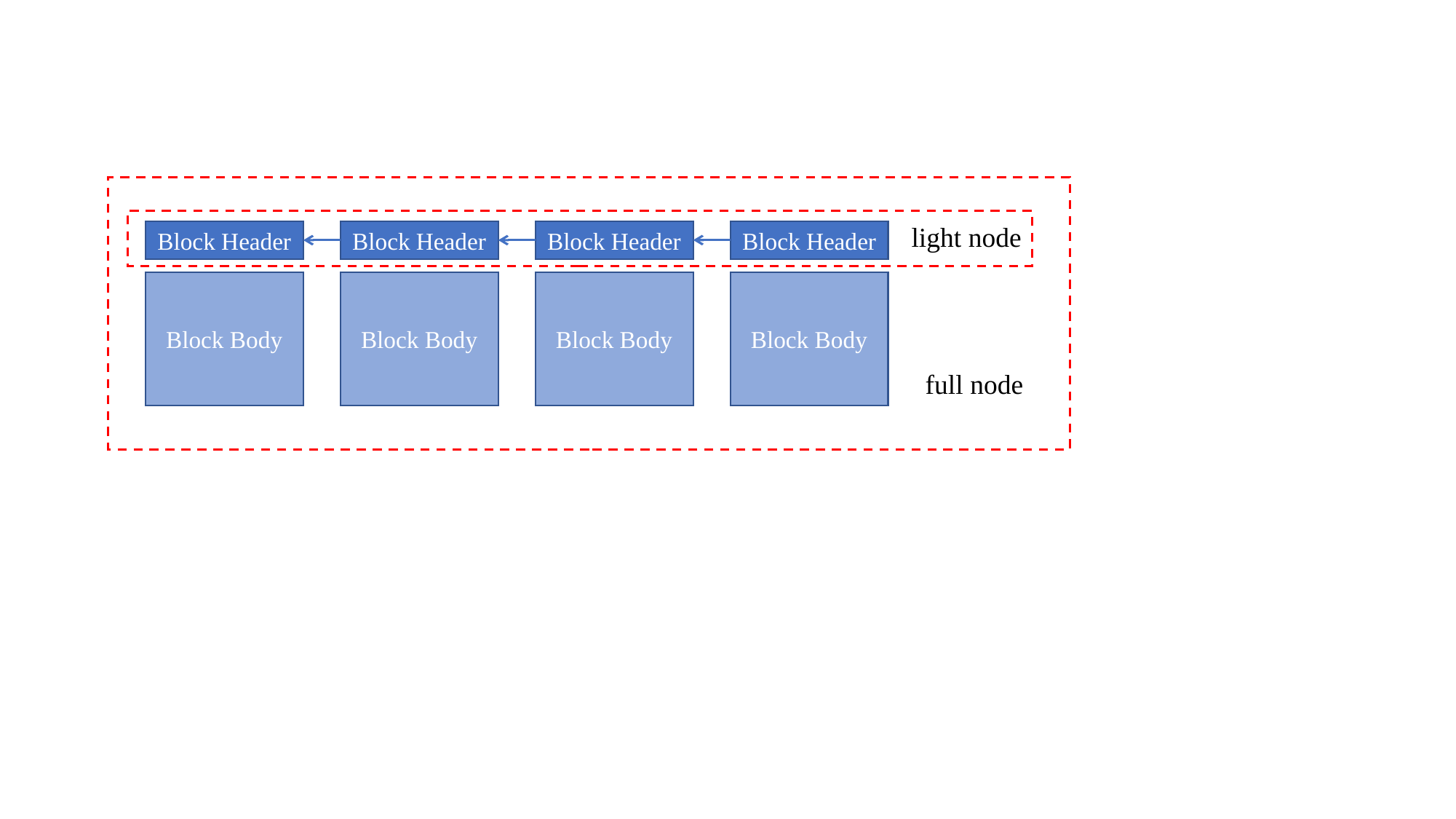

light node
Block Header
Block Body
Block Header
Block Body
Block Header
Block Body
Block Header
Block Body
full node